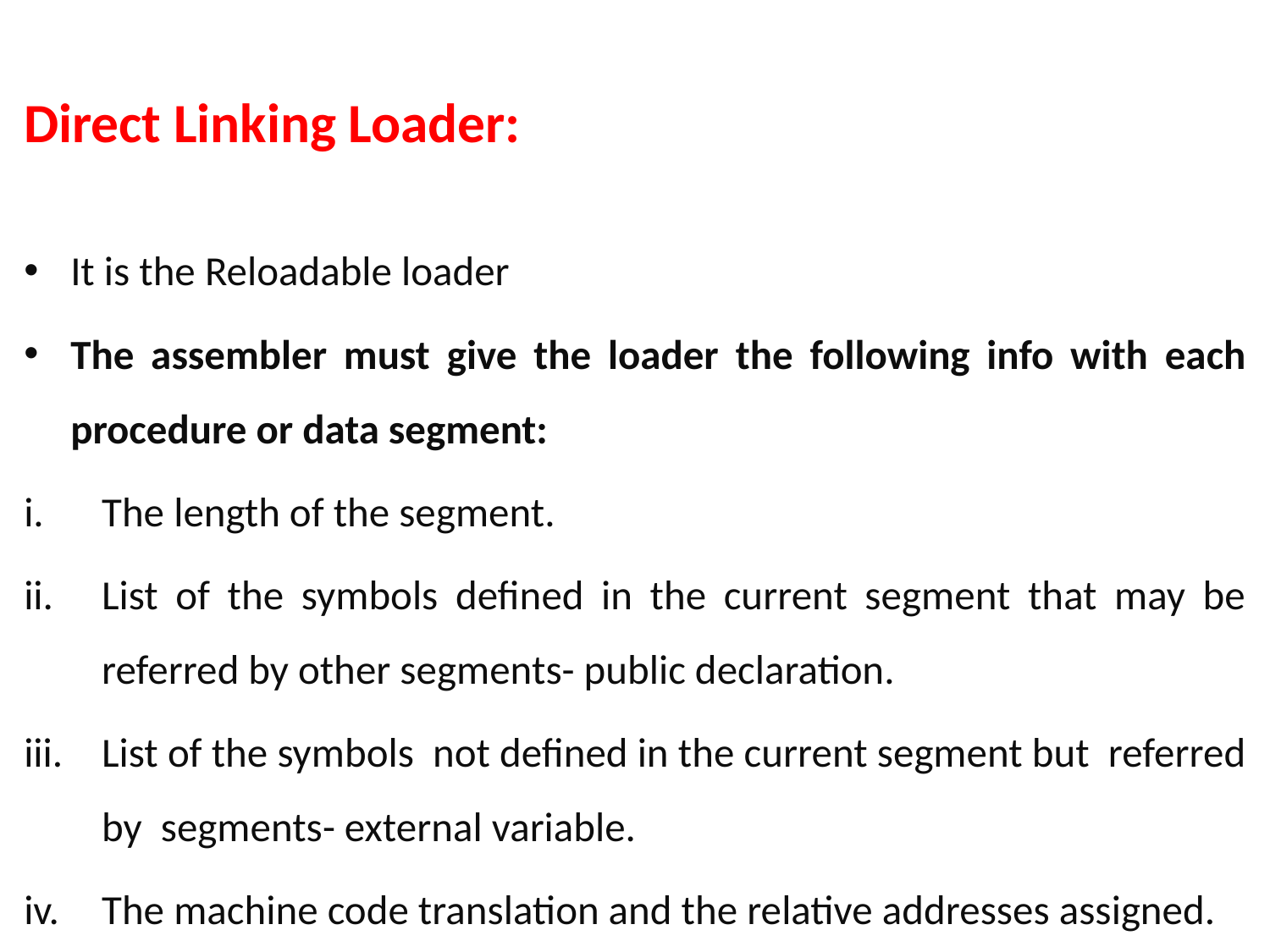

Direct Linking Loader:

It is the Reloadable loader
The assembler must give the loader the following info with each procedure or data segment:
The length of the segment.
List of the symbols defined in the current segment that may be referred by other segments- public declaration.
List of the symbols  not defined in the current segment but  referred by  segments- external variable.
The machine code translation and the relative addresses assigned.